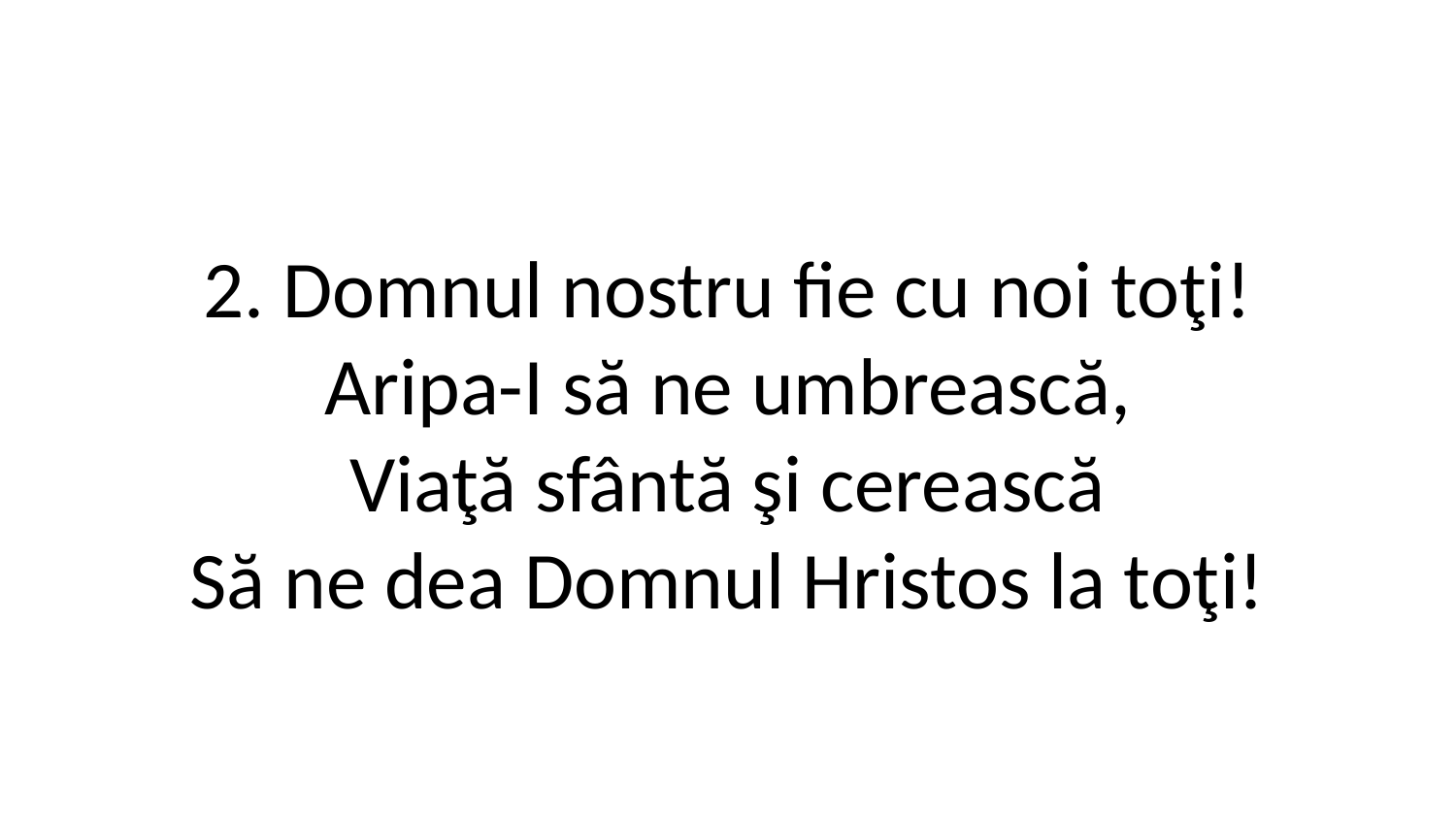

2. Domnul nostru fie cu noi toţi!
Aripa-I să ne umbrească,
Viaţă sfântă şi cerească
Să ne dea Domnul Hristos la toţi!